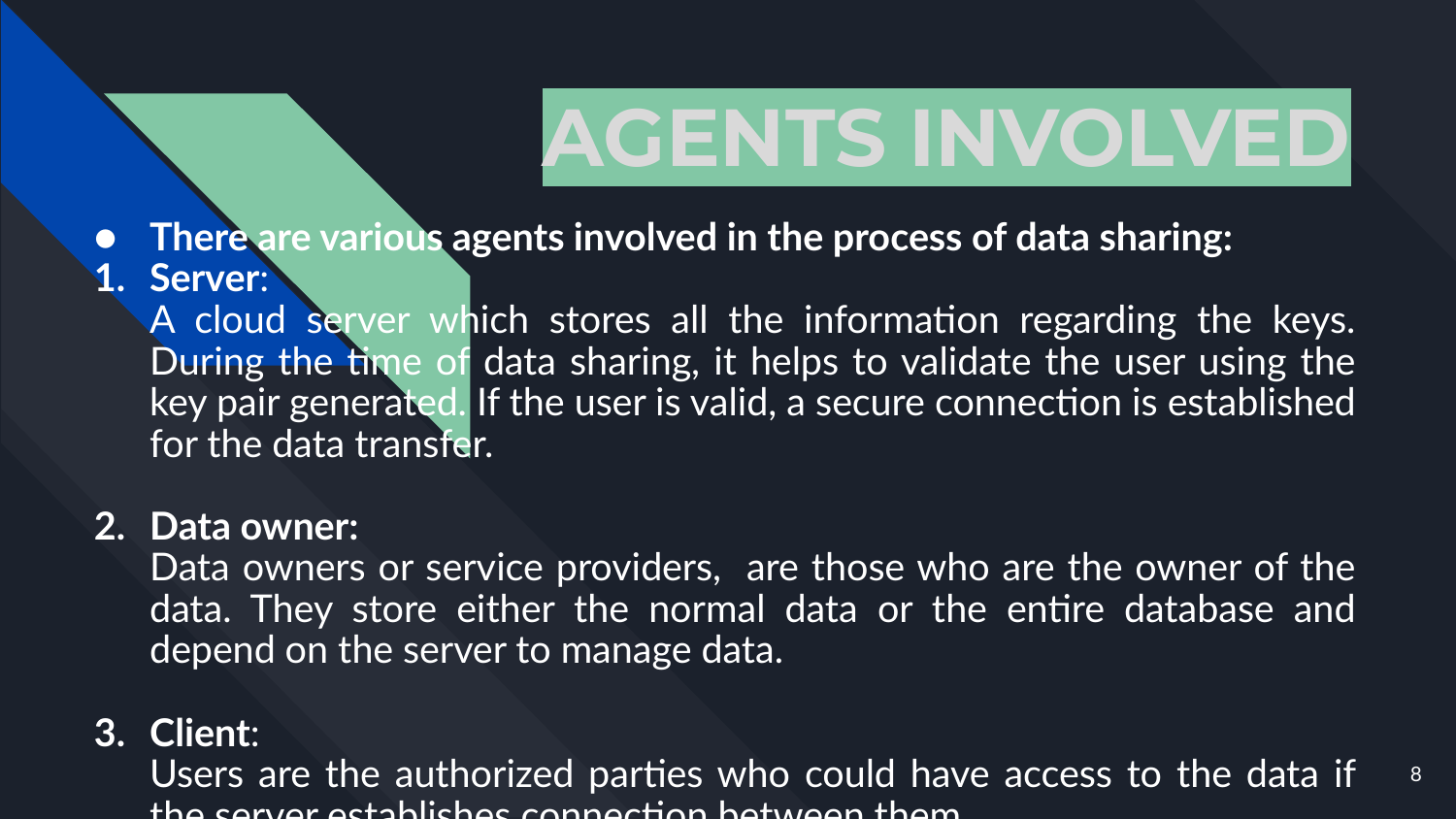

# AGENTS INVOLVED
There are various agents involved in the process of data sharing:
Server:
A cloud server which stores all the information regarding the keys. During the time of data sharing, it helps to validate the user using the key pair generated. If the user is valid, a secure connection is established for the data transfer.

Data owner:
Data owners or service providers,  are those who are the owner of the data. They store either the normal data or the entire database and depend on the server to manage data.

Client:
Users are the authorized parties who could have access to the data if the server establishes connection between them.

8